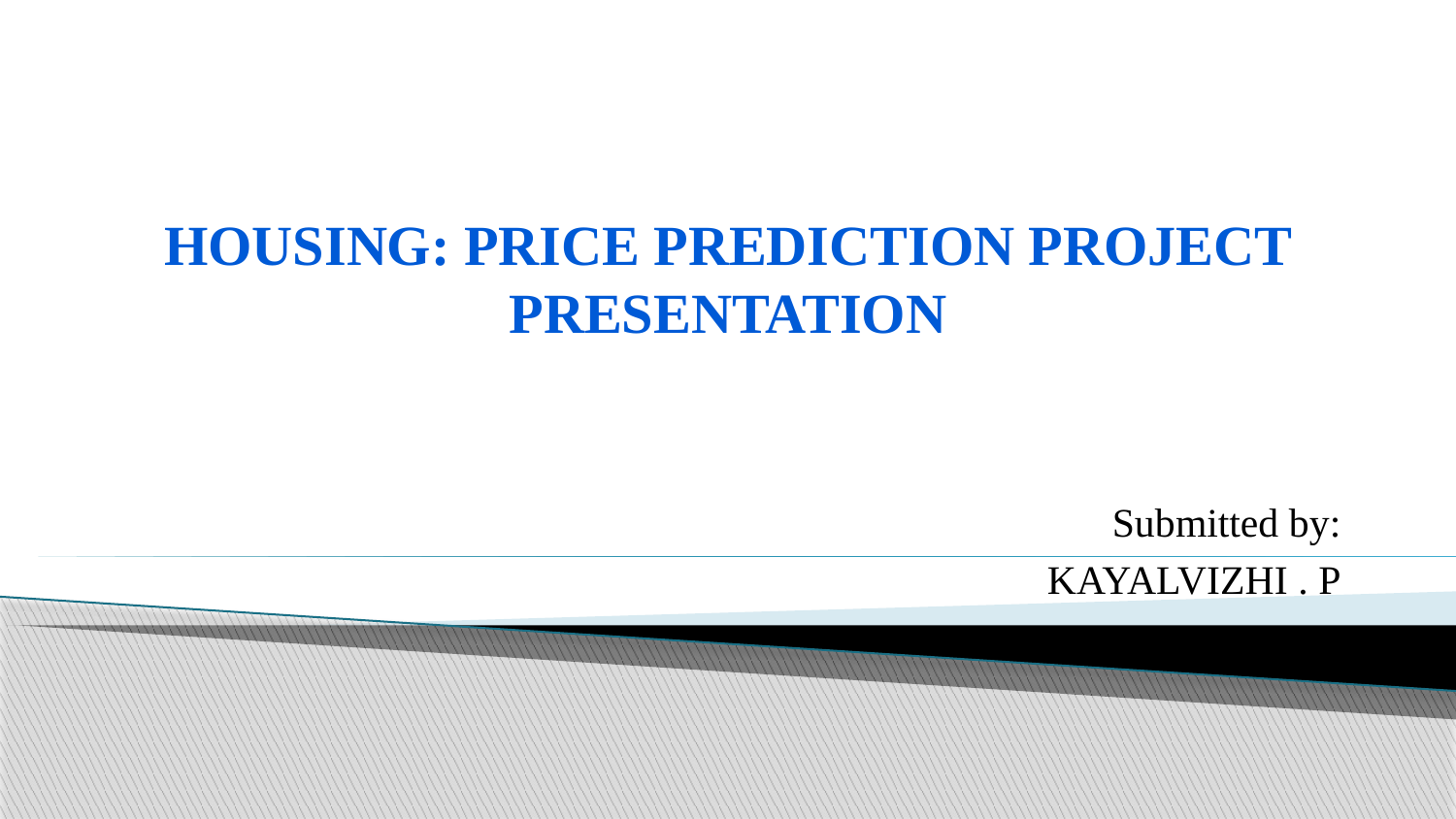

# HOUSING: PRICE PREDICTION PROJECT PRESENTATION
Submitted by:
KAYALVIZHI . P